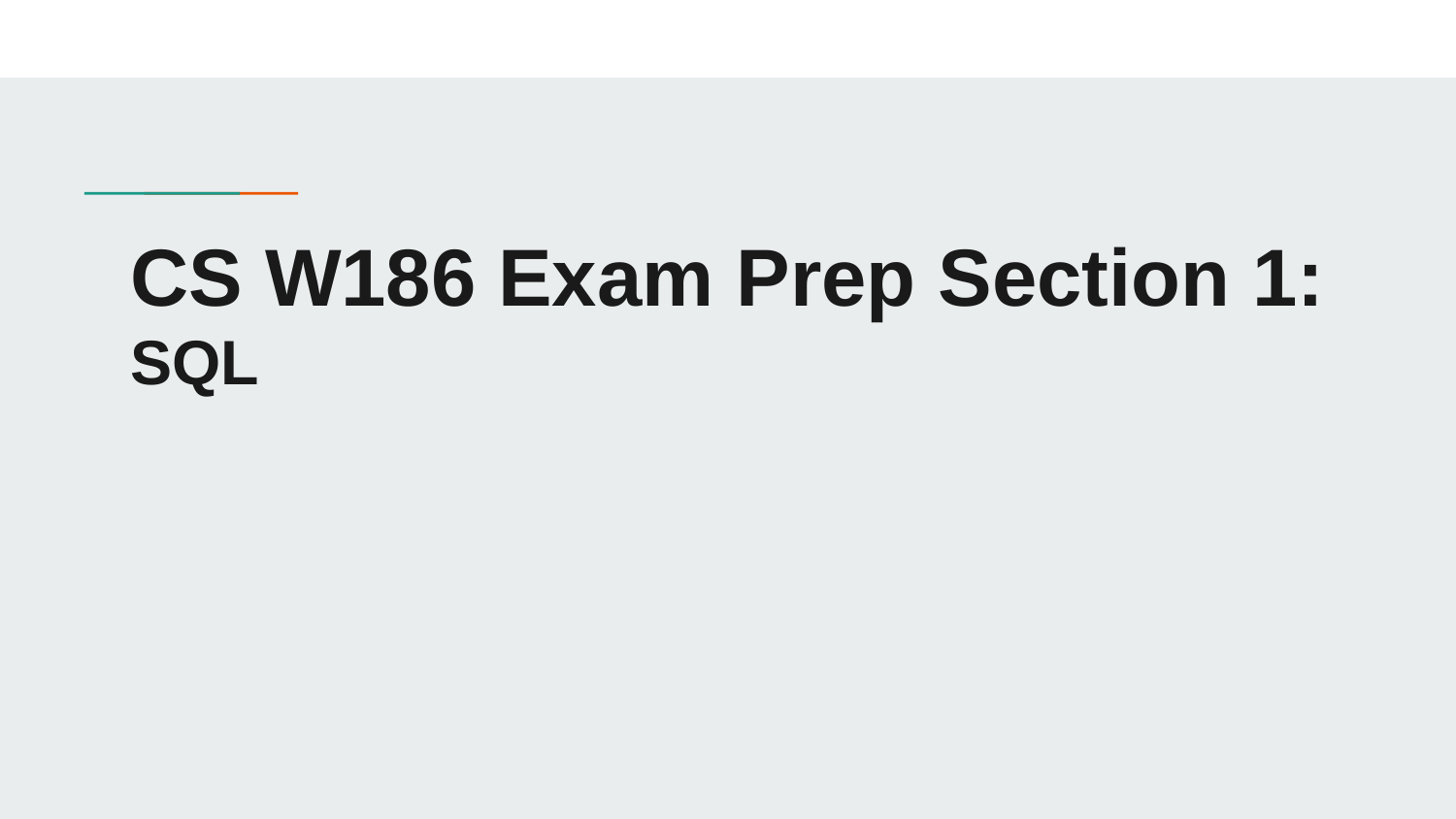

# CS W186 Exam Prep Section 1:
SQL